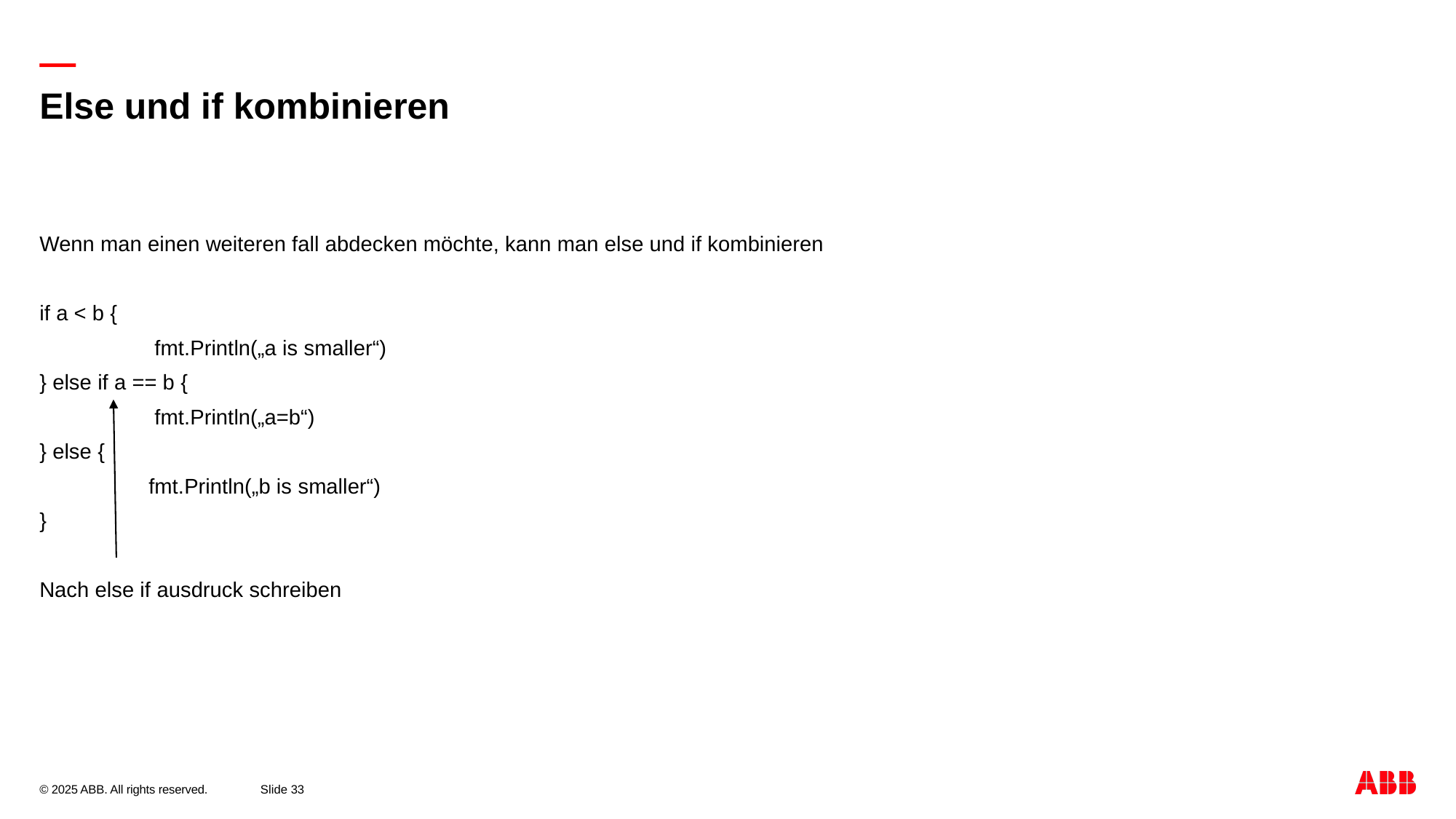

# Else und if kombinieren

Wenn man einen weiteren fall abdecken möchte, kann man else und if kombinieren

if a < b {
	 fmt.Println(„a is smaller“)
} else if a == b {
	 fmt.Println(„a=b“)
} else {
	fmt.Println(„b is smaller“)
}

Nach else if ausdruck schreiben

September 9, 2025
Slide 33